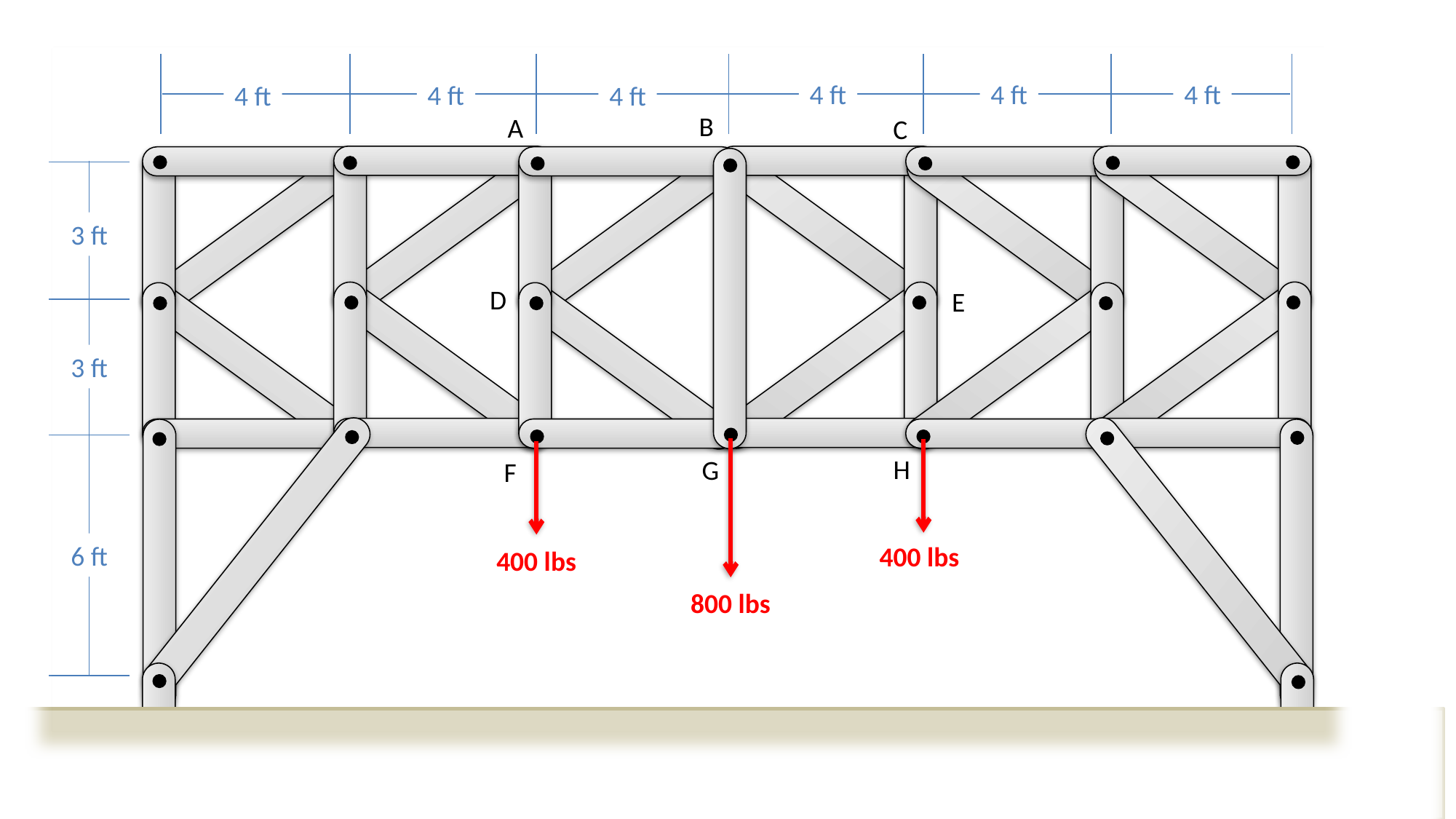

4 ft
4 ft
4 ft
4 ft
4 ft
4 ft
B
A
C

3 ft
D
E

3 ft

H
G
F
6 ft
400 lbs
400 lbs
800 lbs